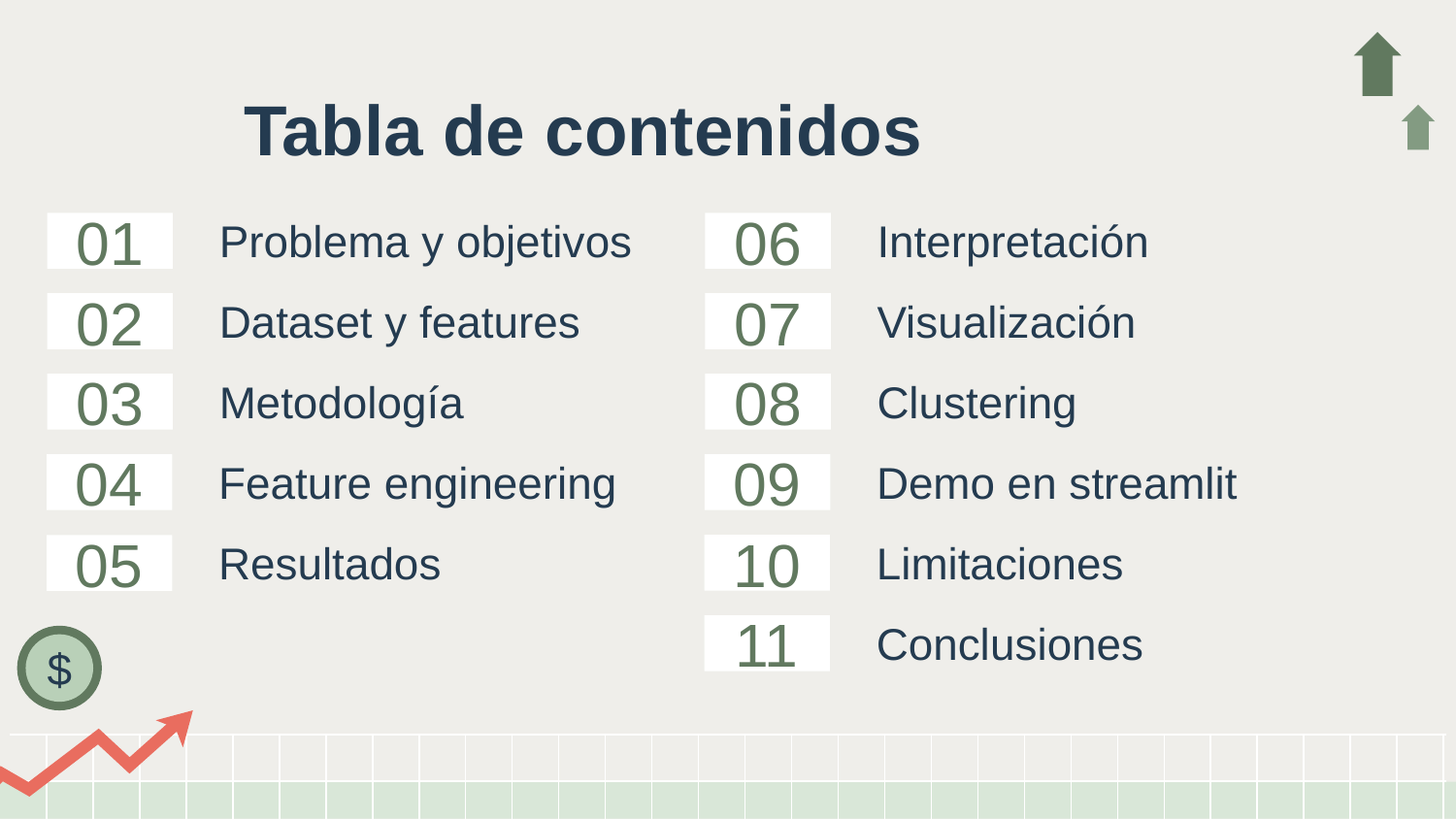

# Tabla de contenidos
01
06
Problema y objetivos
Interpretación
02
07
Dataset y features
Visualización
03
08
Metodología
Clustering
04
09
Feature engineering
Demo en streamlit
10
05
Limitaciones
Resultados
11
Conclusiones